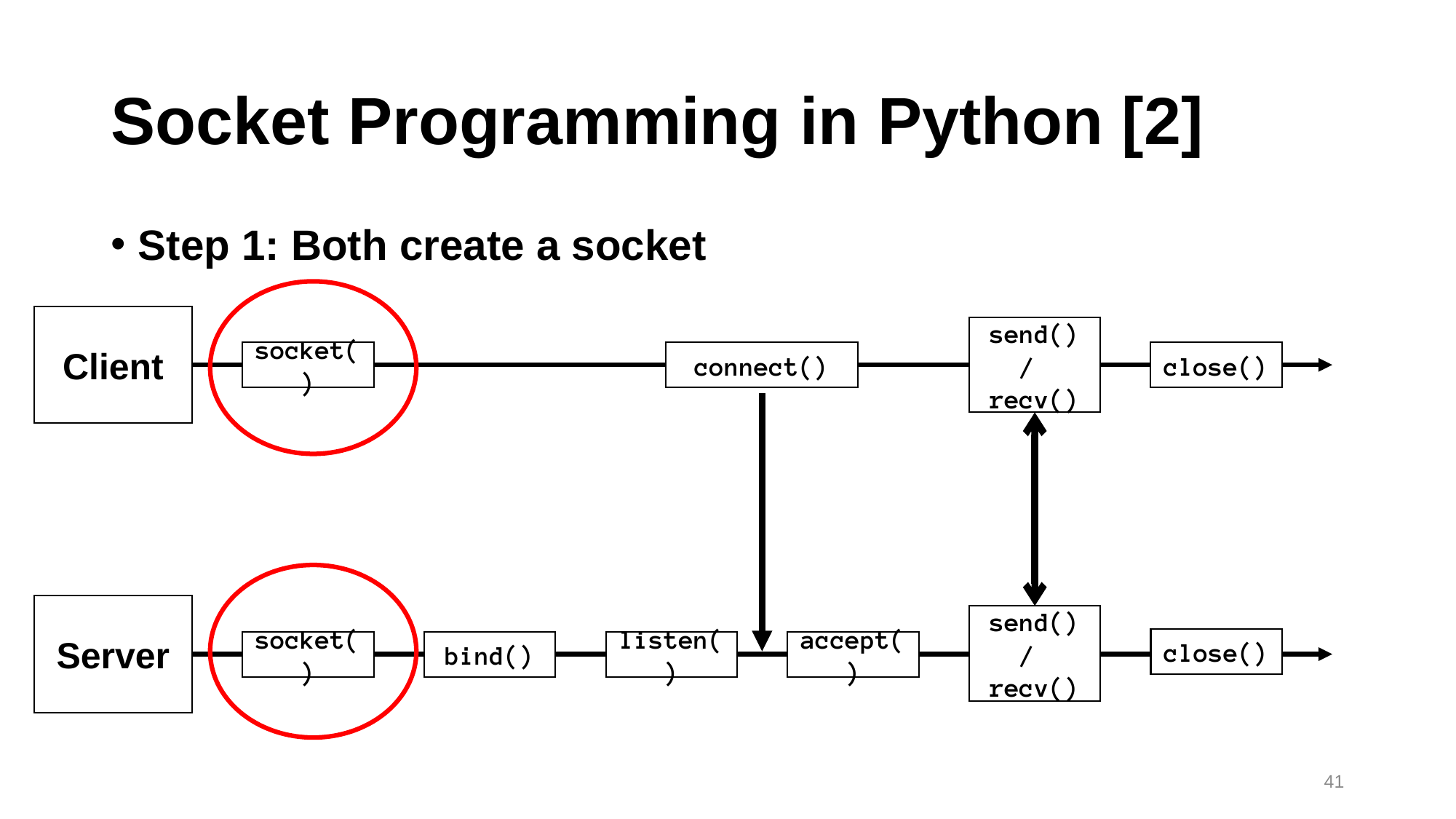

# Socket Programming in Python [2]
Step 1: Both create a socket

Client
send() /
recv()
close()
connect()
socket()

Server
send() /
recv()
close()
accept()
listen()
socket()
bind()
41